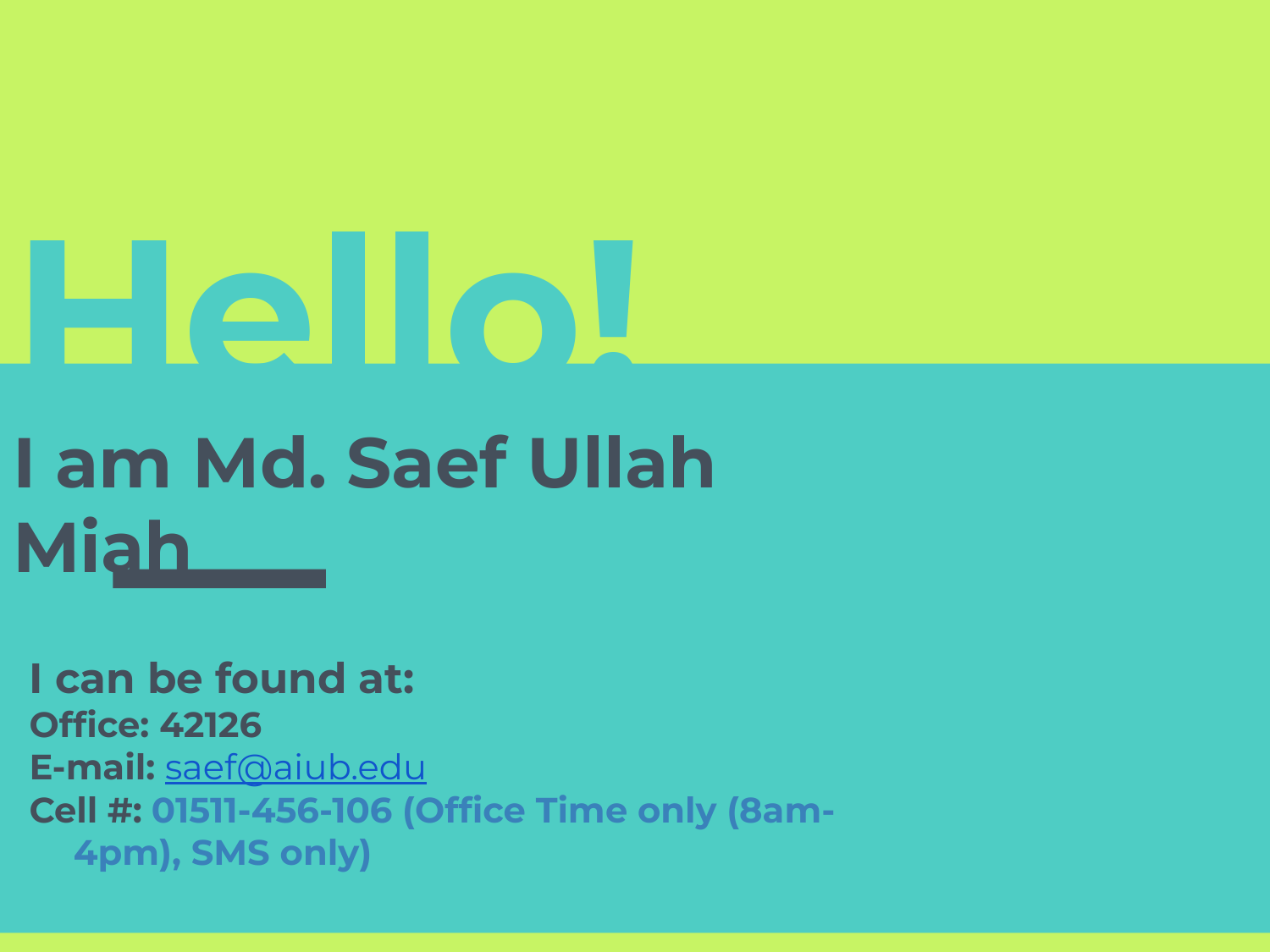

Hello!
I am Md. Saef Ullah Miah

I can be found at:
Office: 42126
E-mail: saef@aiub.edu
Cell #: 01511-456-106 (Office Time only (8am-4pm), SMS only)